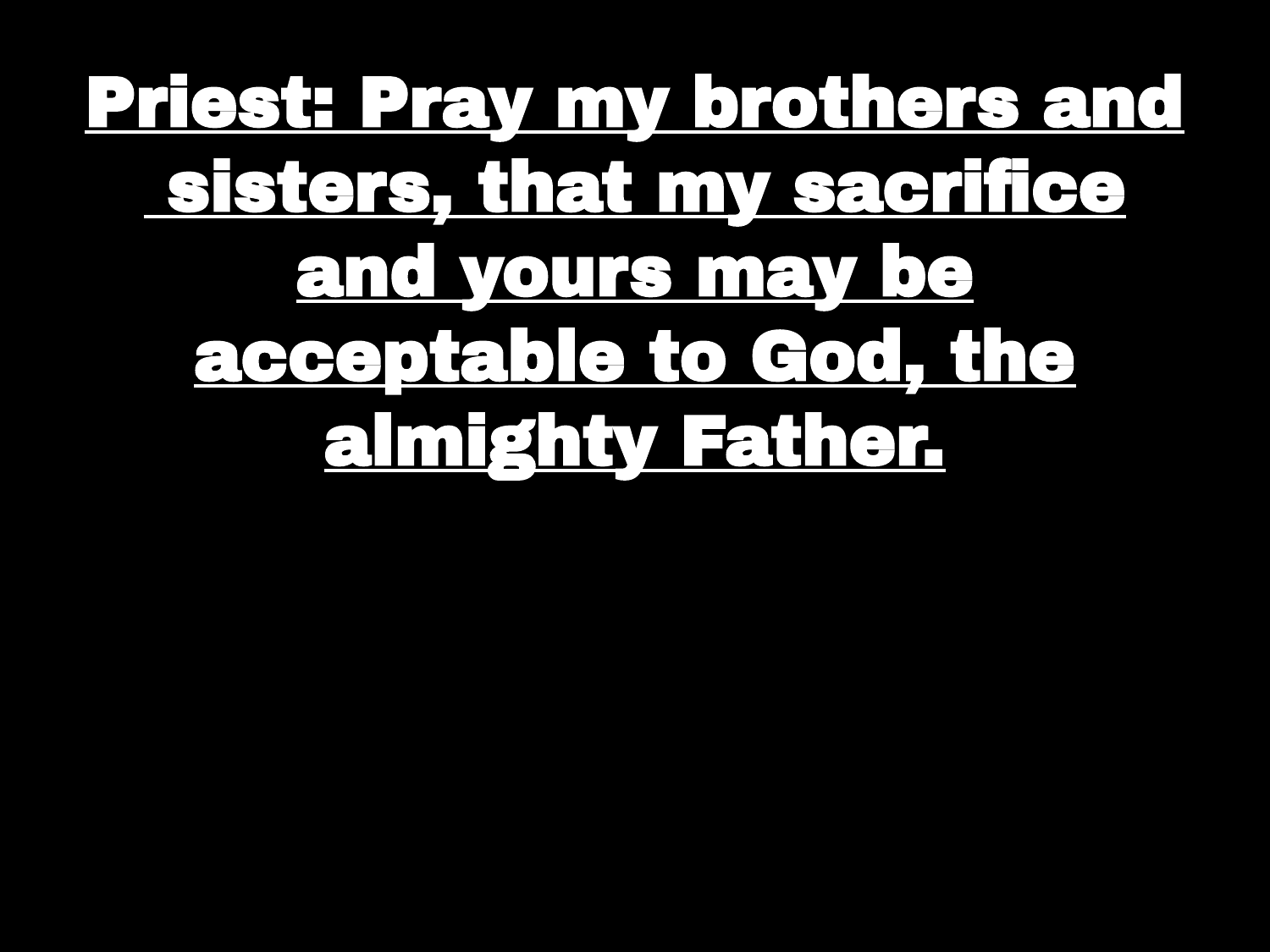

# Priest: Pray my brothers and  sisters, that my sacrifice and yours may be acceptable to God, the almighty Father.